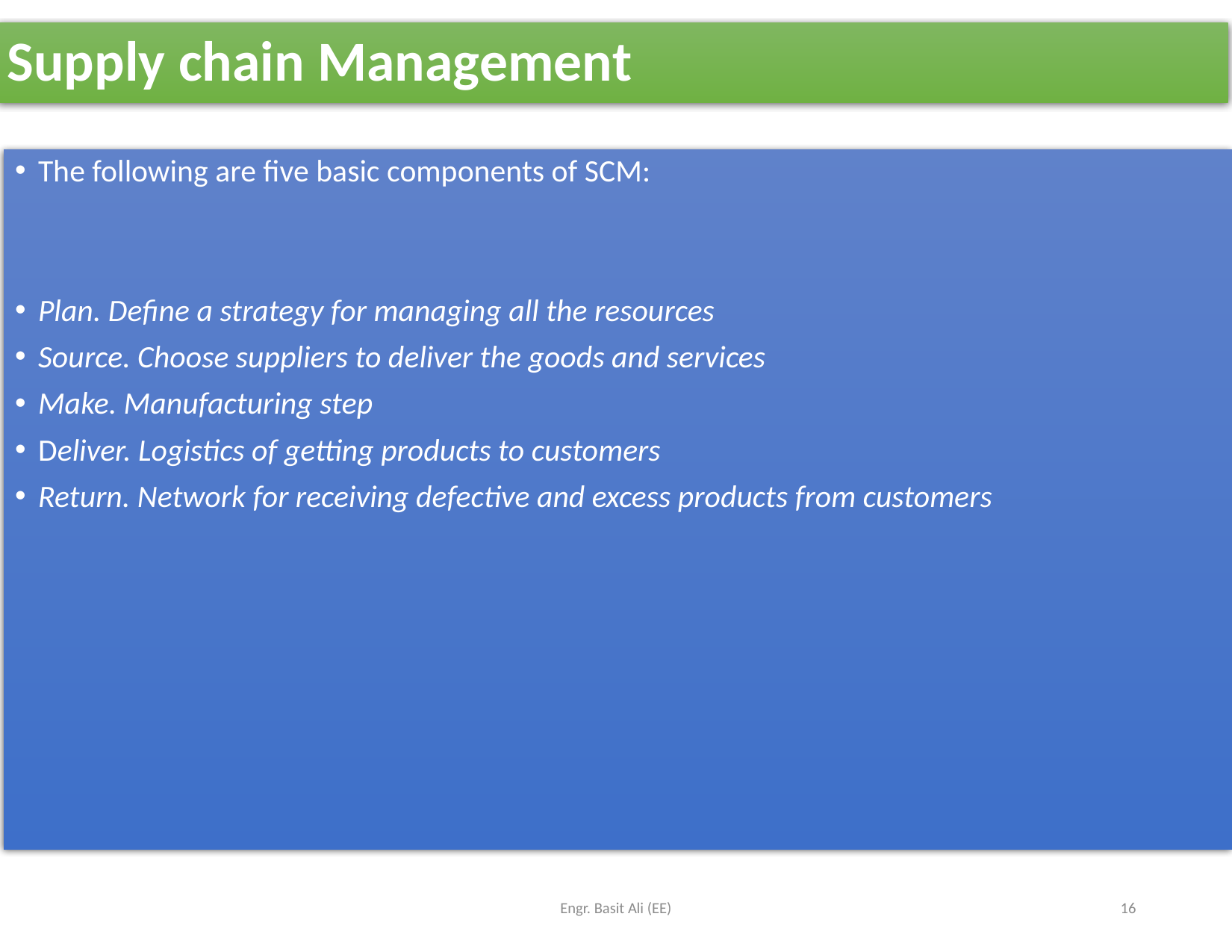

# Supply chain Management
The following are five basic components of SCM:

Plan. Define a strategy for managing all the resources
Source. Choose suppliers to deliver the goods and services
Make. Manufacturing step
Deliver. Logistics of getting products to customers
Return. Network for receiving defective and excess products from customers
Engr. Basit Ali (EE)
16